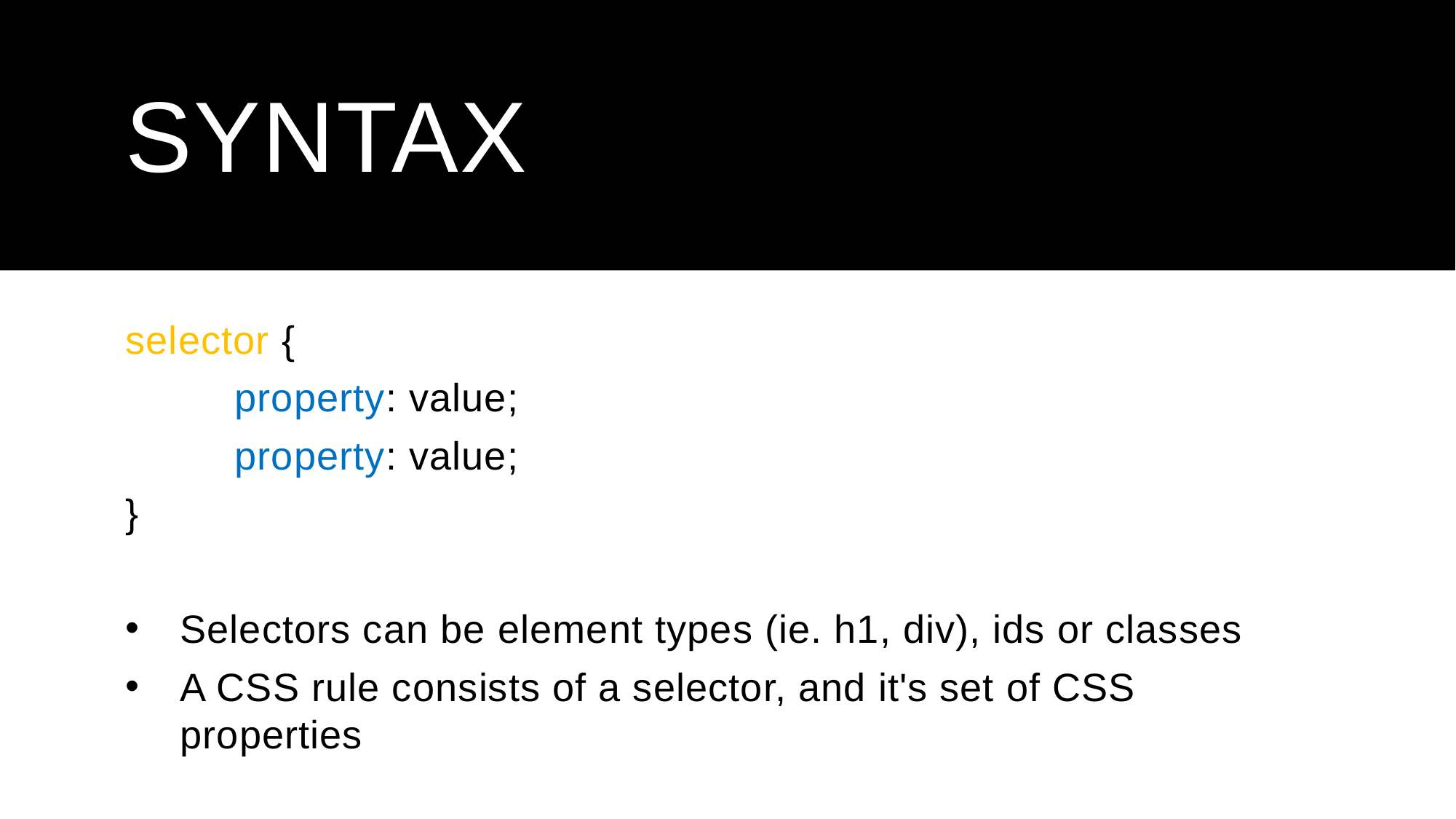

# Syntax
selector {
	property: value;
	property: value;
}

Selectors can be element types (ie. h1, div), ids or classes
A CSS rule consists of a selector, and it's set of CSS properties